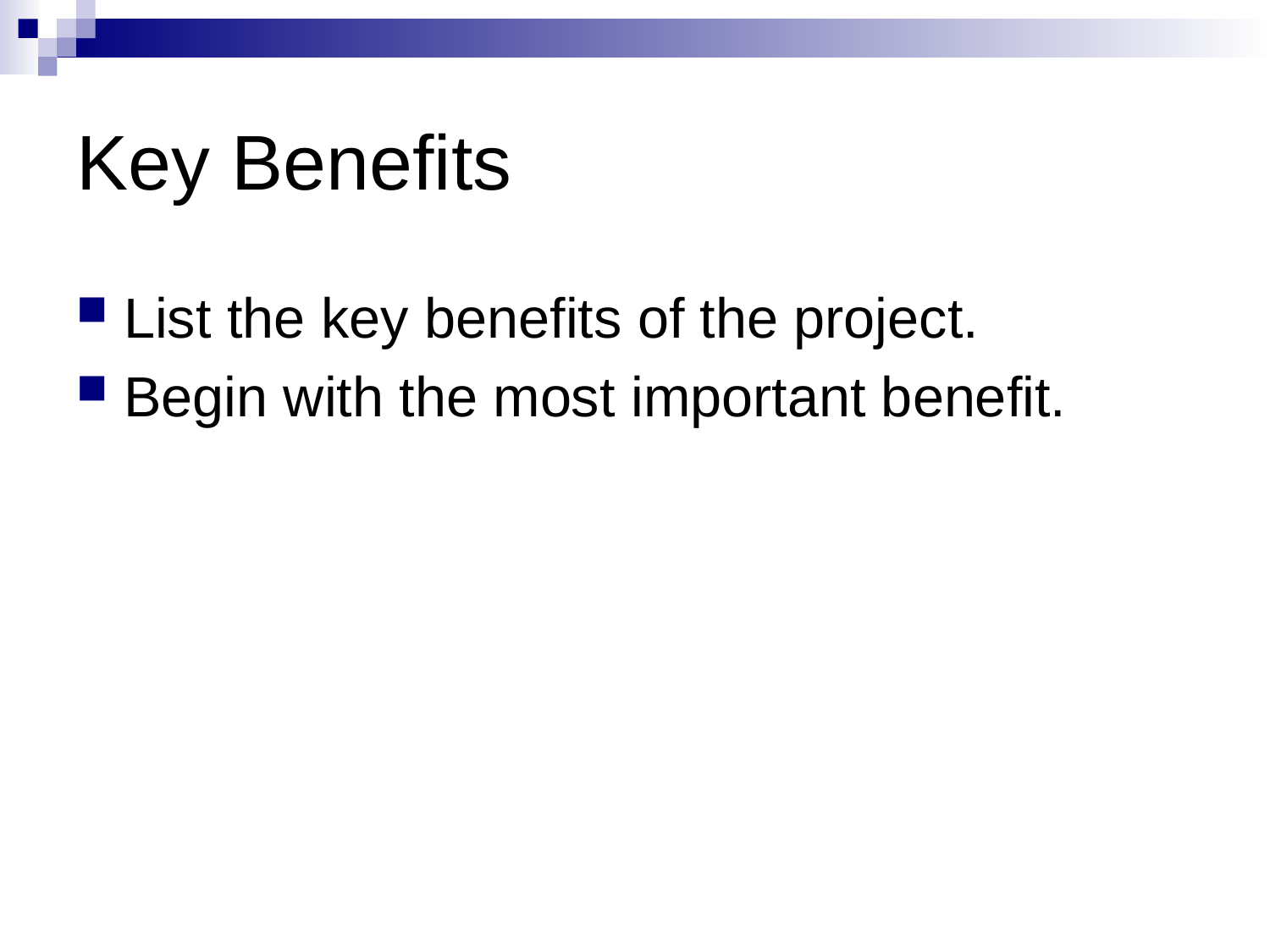

# Key Benefits
List the key benefits of the project.
Begin with the most important benefit.